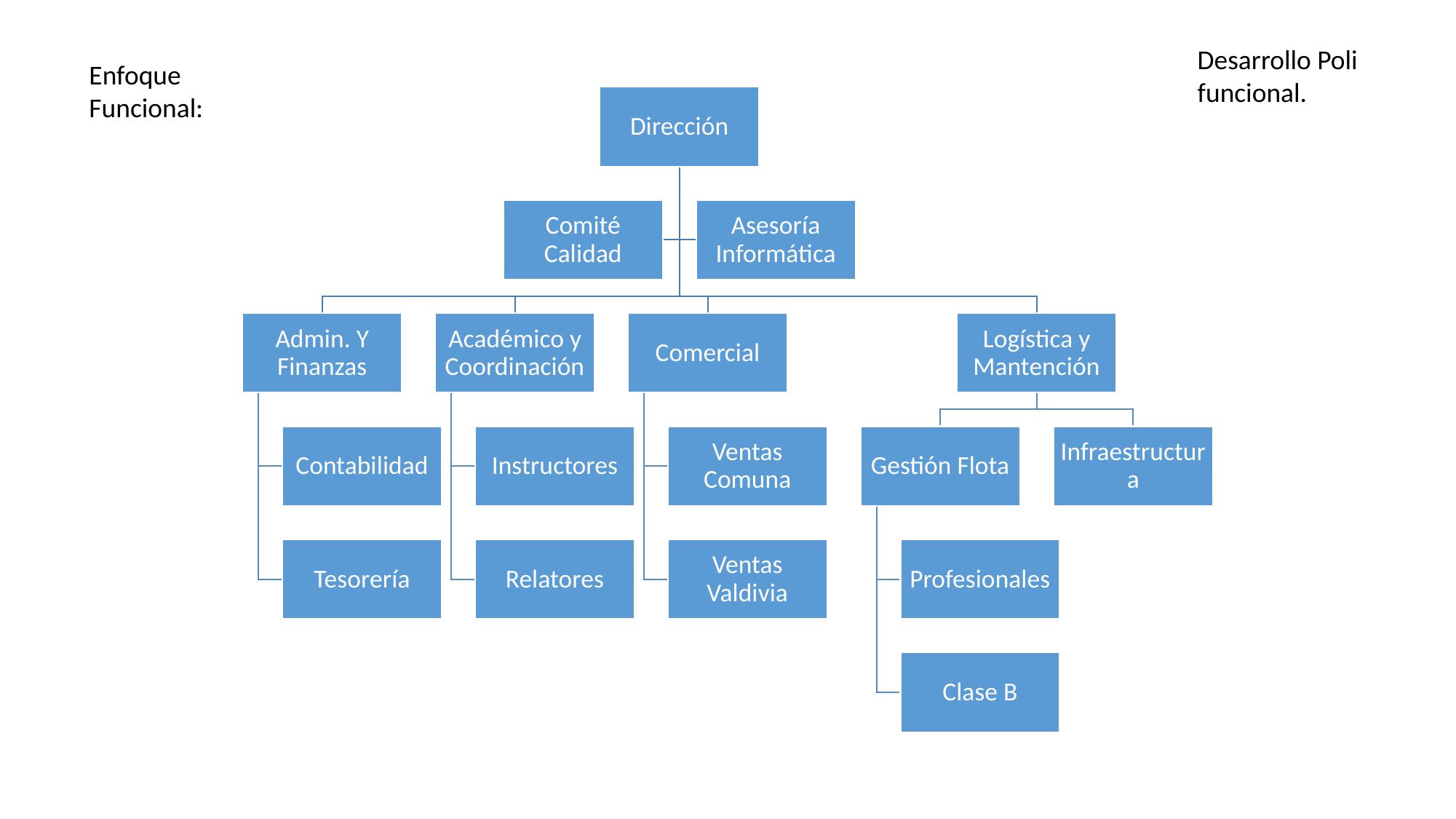

Desarrollo Poli funcional.
Enfoque Funcional:
Dirección
Admin. Y Finanzas
Contabilidad
Tesorería
Académico y Coordinación
Instructores
Relatores
Comercial
Ventas Comuna
Ventas Valdivia
Logística y Mantención
Gestión Flota
Profesionales
Clase B
Infraestructura
Comité Calidad
Asesoría Informática